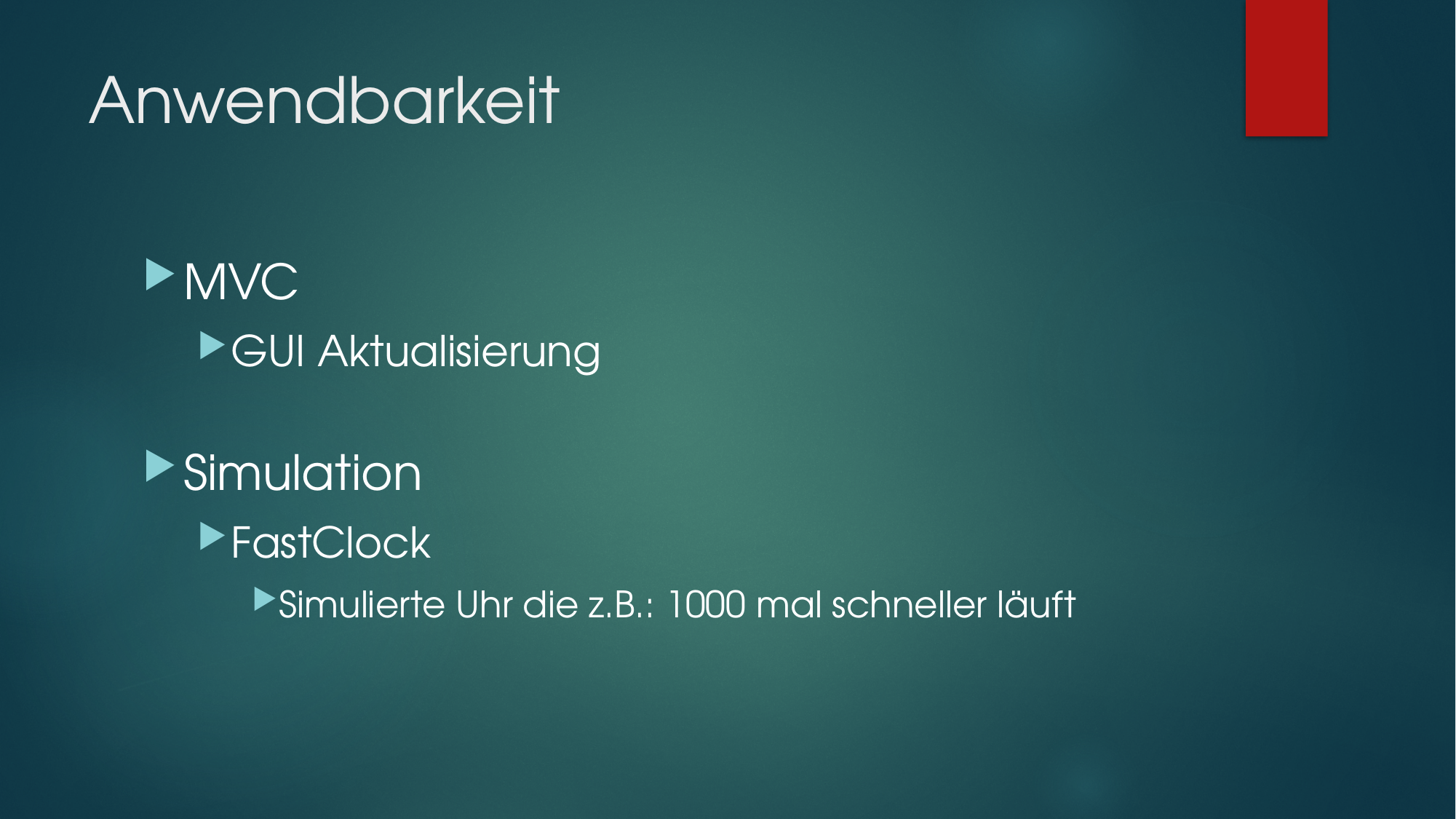

# Anwendbarkeit
MVC
GUI Aktualisierung

Simulation
FastClock
Simulierte Uhr die z.B.: 1000 mal schneller läuft